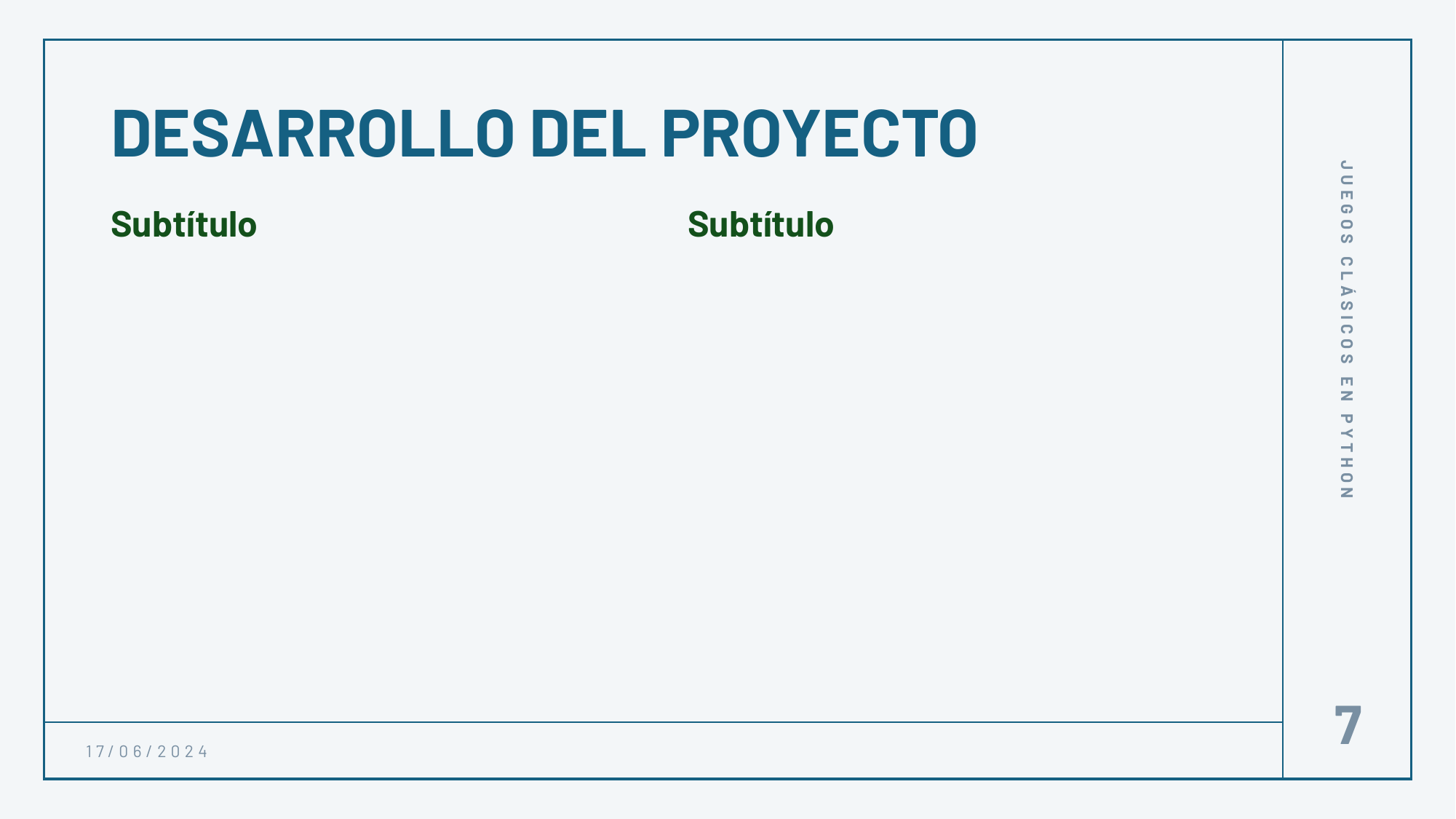

# DESARROLLO DEL PROYECTO
Subtítulo
Subtítulo

JUEGOS CLÁSICOS EN PYTHON
7
17/06/2024